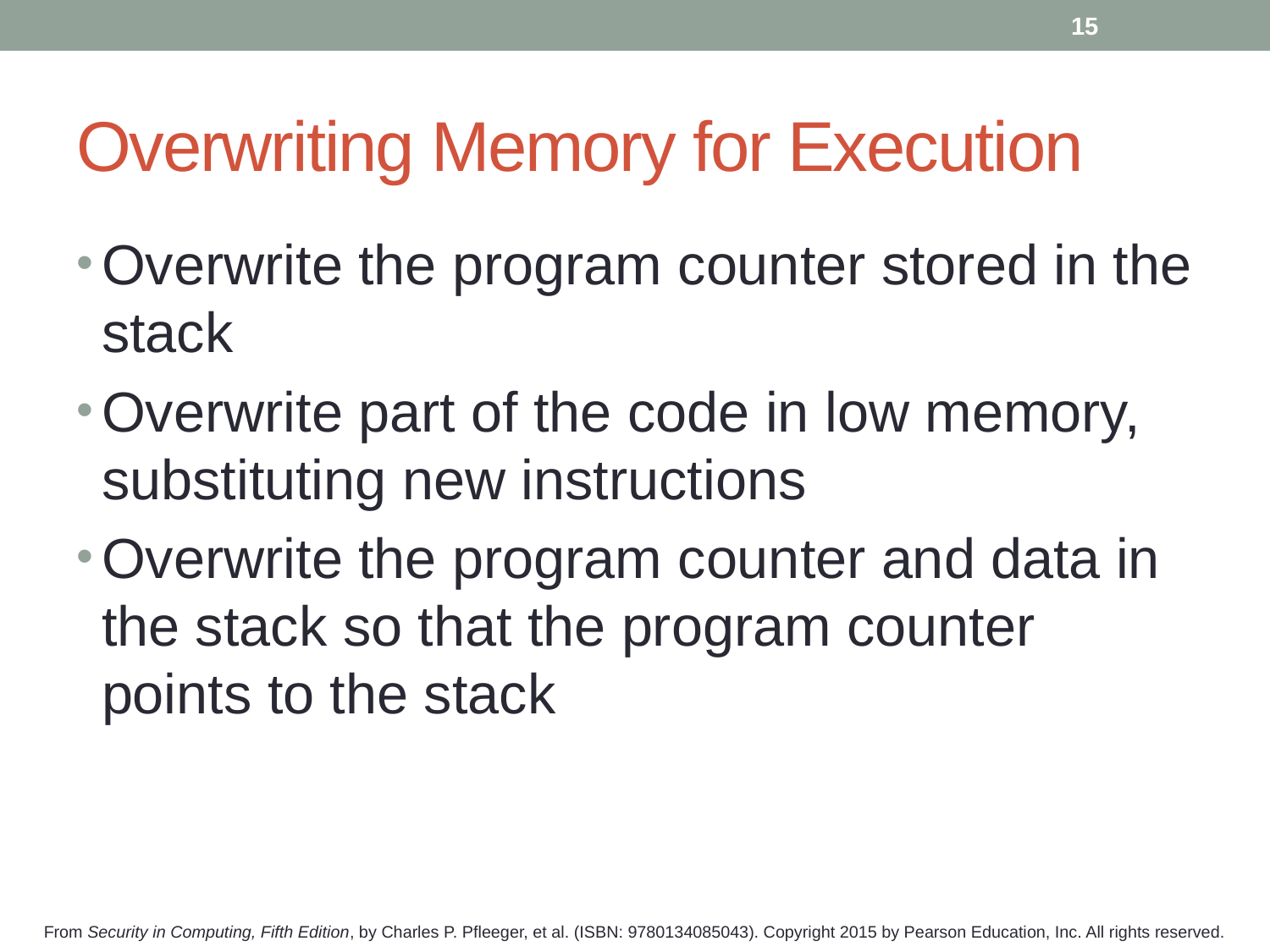

15
# Overwriting Memory for Execution
Overwrite the program counter stored in the stack
Overwrite part of the code in low memory, substituting new instructions
Overwrite the program counter and data in the stack so that the program counter points to the stack
From Security in Computing, Fifth Edition, by Charles P. Pfleeger, et al. (ISBN: 9780134085043). Copyright 2015 by Pearson Education, Inc. All rights reserved.